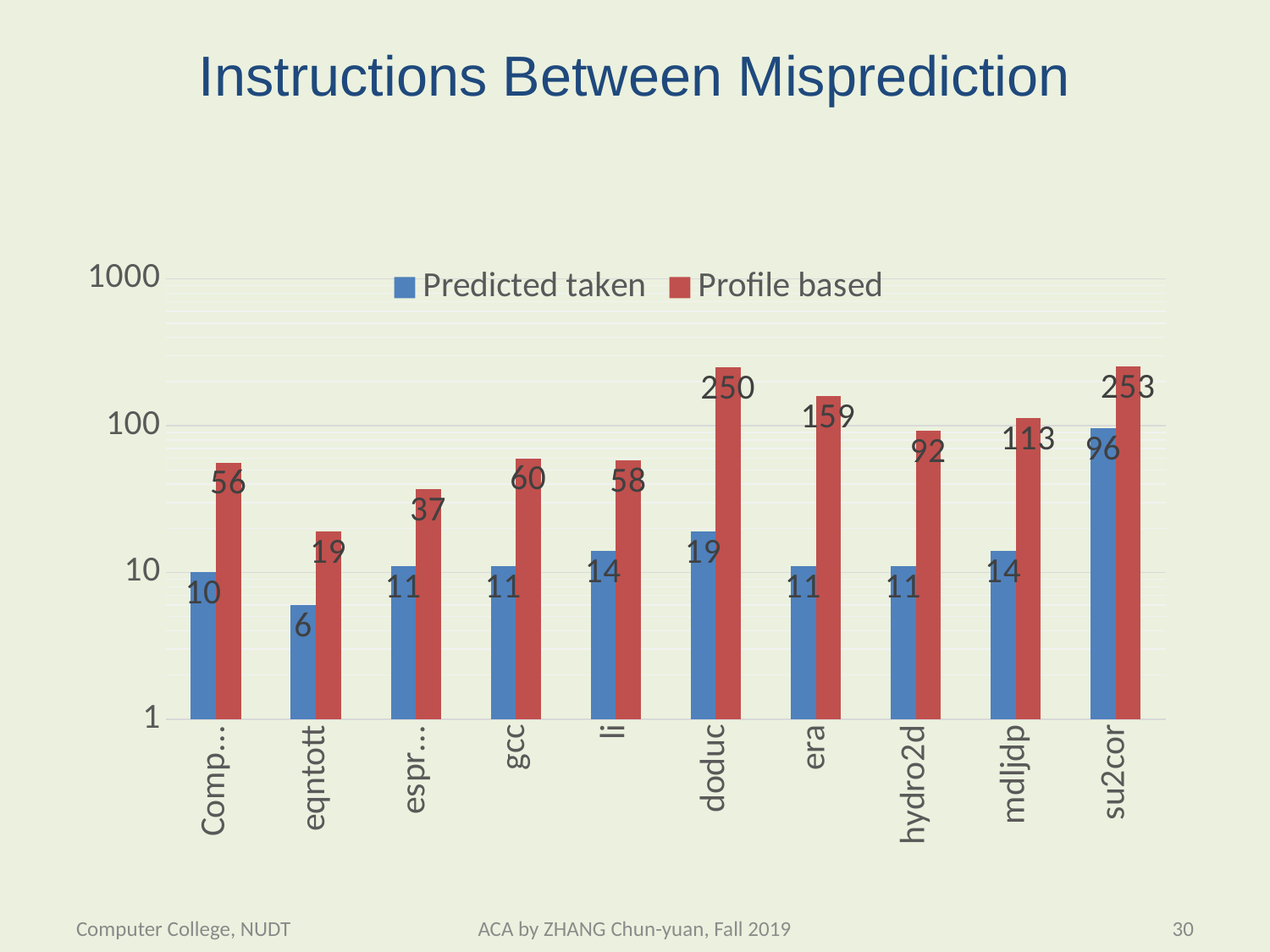

# Instructions Between Misprediction

### Chart

| Category | Predicted taken | Profile based |
|---|---|---|
| Compress | 10.0 | 56.0 |
| eqntott | 6.0 | 19.0 |
| espresso | 11.0 | 37.0 |
| gcc | 11.0 | 60.0 |
| li | 14.0 | 58.0 |
| doduc | 19.0 | 250.0 |
| era | 11.0 | 159.0 |
| hydro2d | 11.0 | 92.0 |
| mdljdp | 14.0 | 113.0 |
| su2cor | 96.0 | 253.0 |
Computer College, NUDT
ACA by ZHANG Chun-yuan, Fall 2019
30